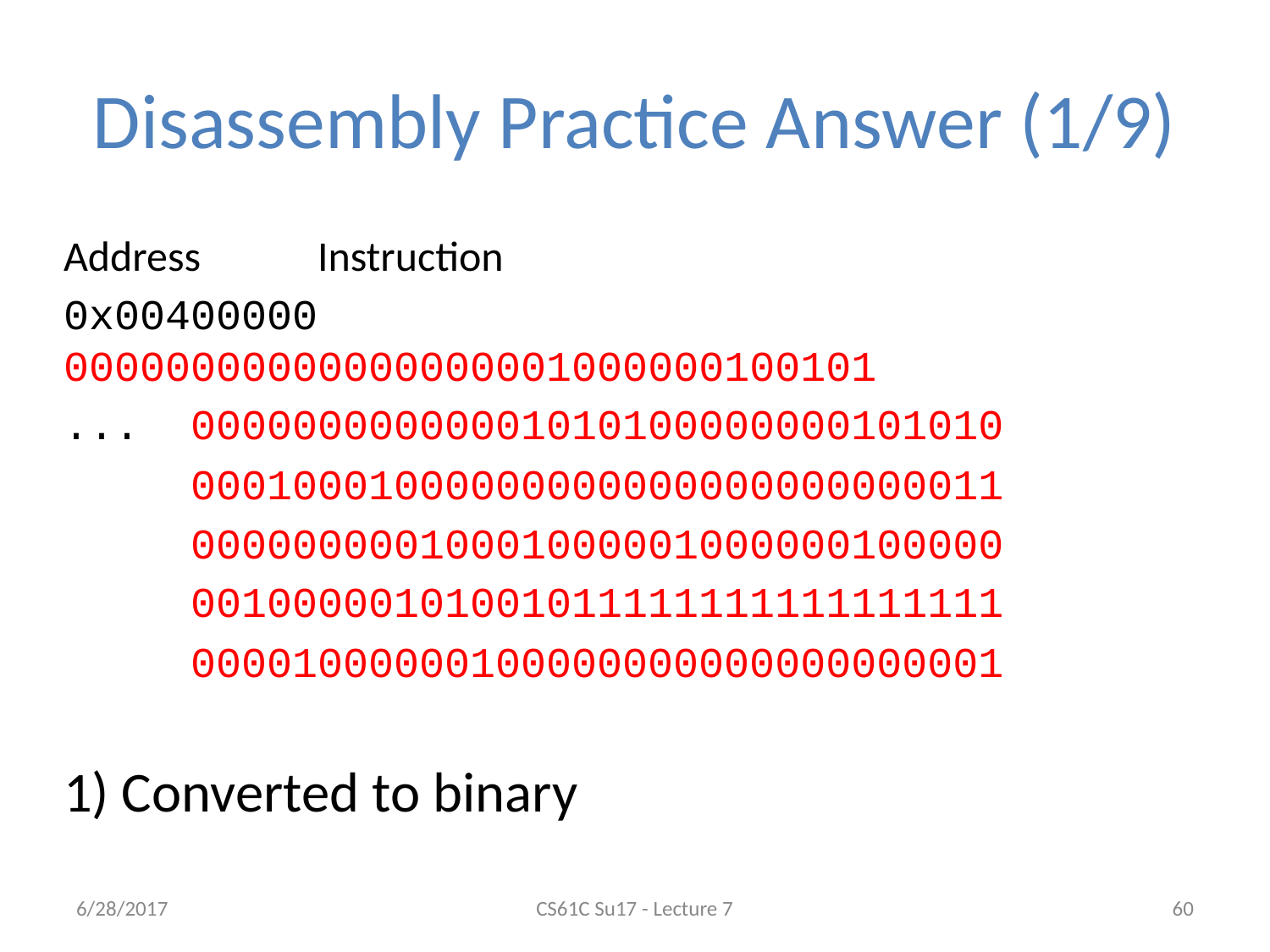

# Disassembly Practice Answer (1/9)
Address	Instruction
0x00400000 	00000000000000000001000000100101
...	00000000000001010100000000101010
	00010001000000000000000000000011
	00000000010001000001000000100000
	00100000101001011111111111111111
	00001000000100000000000000000001

1) Converted to binary
6/28/2017
CS61C Su17 - Lecture 7
60